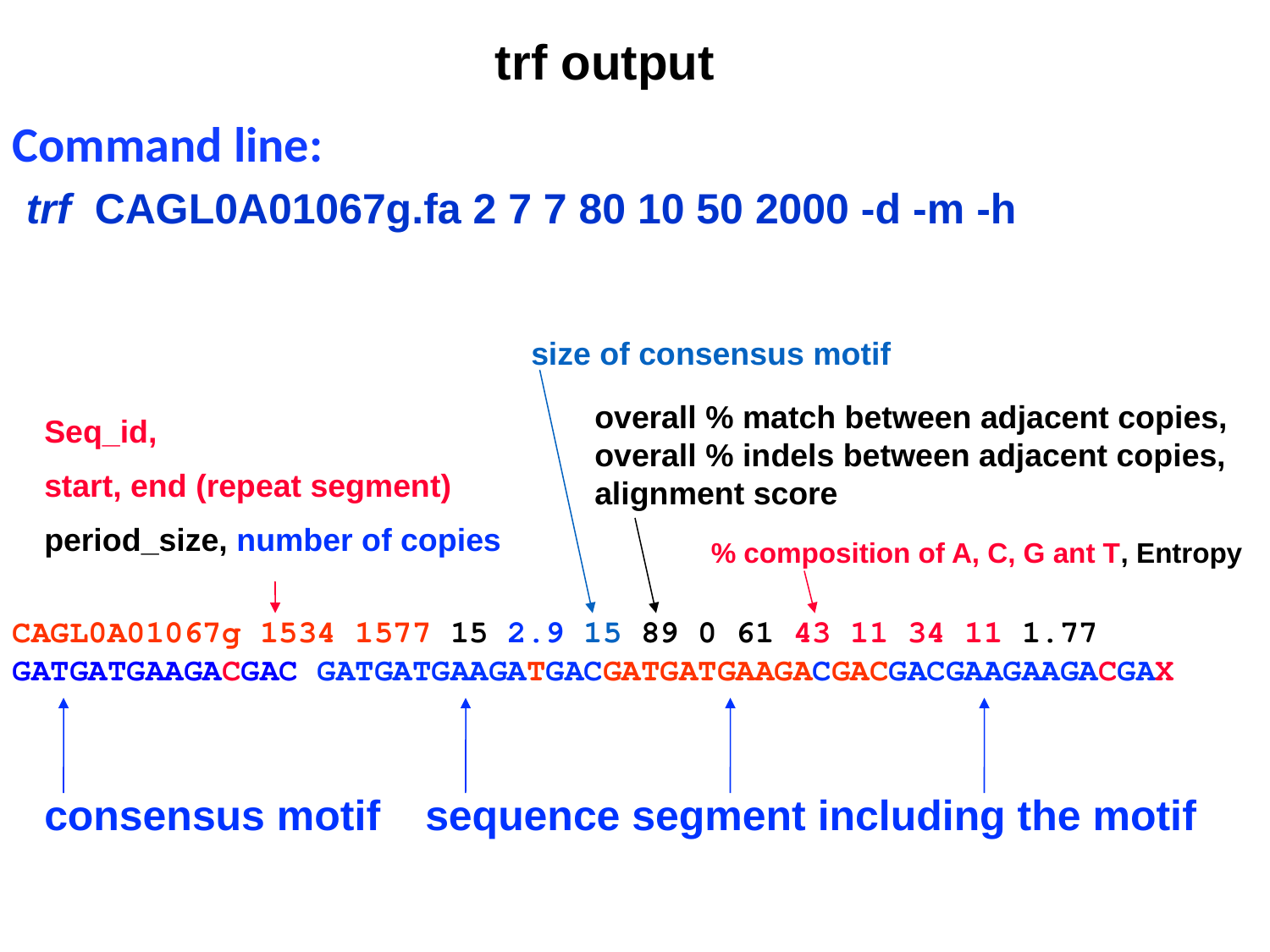

trf output
Command line:
trf  CAGL0A01067g.fa 2 7 7 80 10 50 2000 -d -m -h
size of consensus motif

overall % match between adjacent copies, overall % indels between adjacent copies, alignment score
Seq_id,
start, end (repeat segment)
period_size, number of copies

% composition of A, C, G ant T, Entropy

consensus motif	sequence segment including the motif
CAGL0A01067g 1534 1577 15 2.9 15 89 0 61 43 11 34 11 1.77 GATGATGAAGACGAC GATGATGAAGATGACGATGATGAAGACGACGACGAAGAAGACGAX